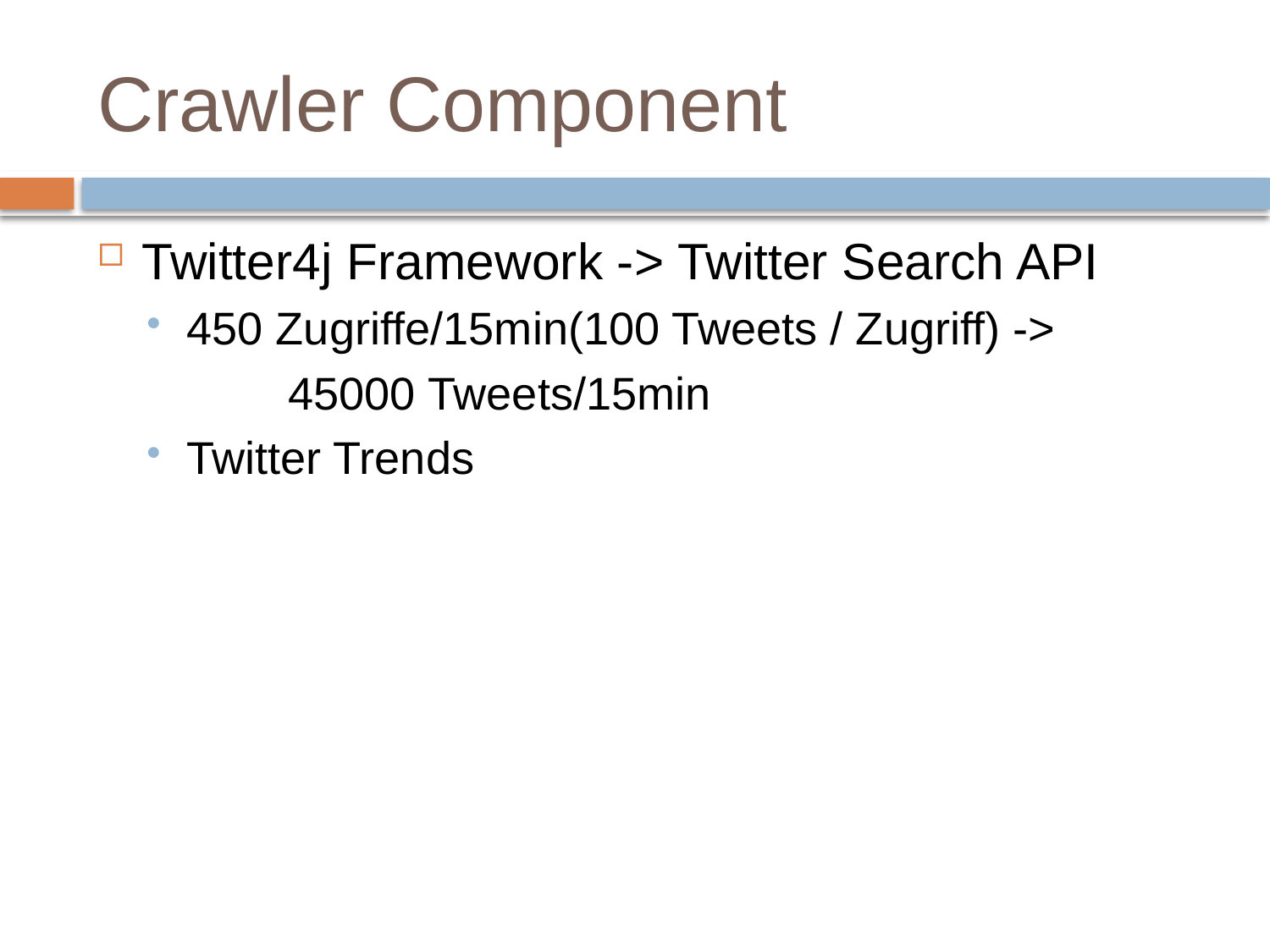

# Crawler Component
Twitter4j Framework -> Twitter Search API
450 Zugriffe/15min(100 Tweets / Zugriff) ->
	45000 Tweets/15min
Twitter Trends